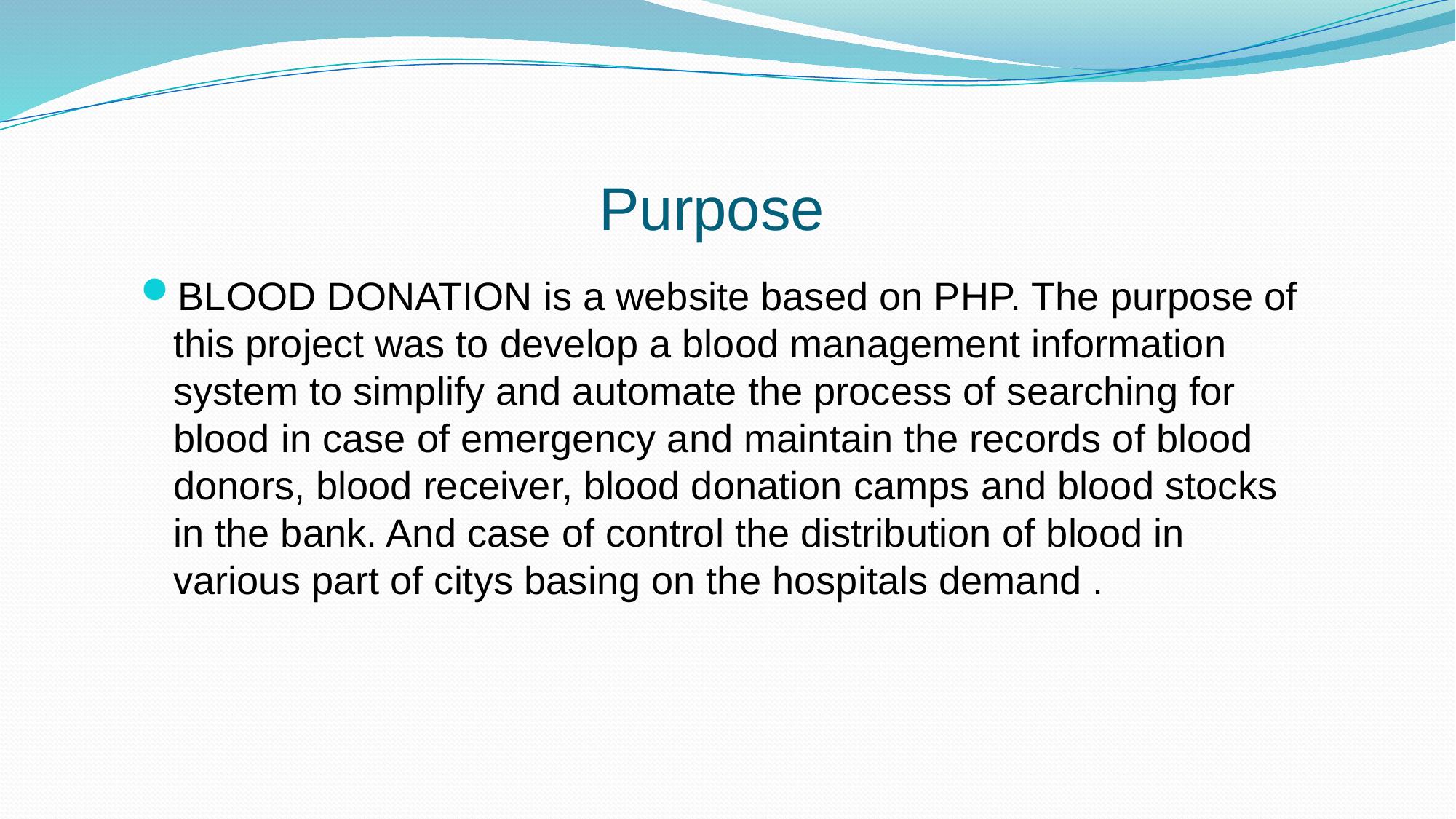

# Purpose
BLOOD DONATION is a website based on PHP. The purpose of this project was to develop a blood management information system to simplify and automate the process of searching for blood in case of emergency and maintain the records of blood donors, blood receiver, blood donation camps and blood stocks in the bank. And case of control the distribution of blood in various part of citys basing on the hospitals demand .